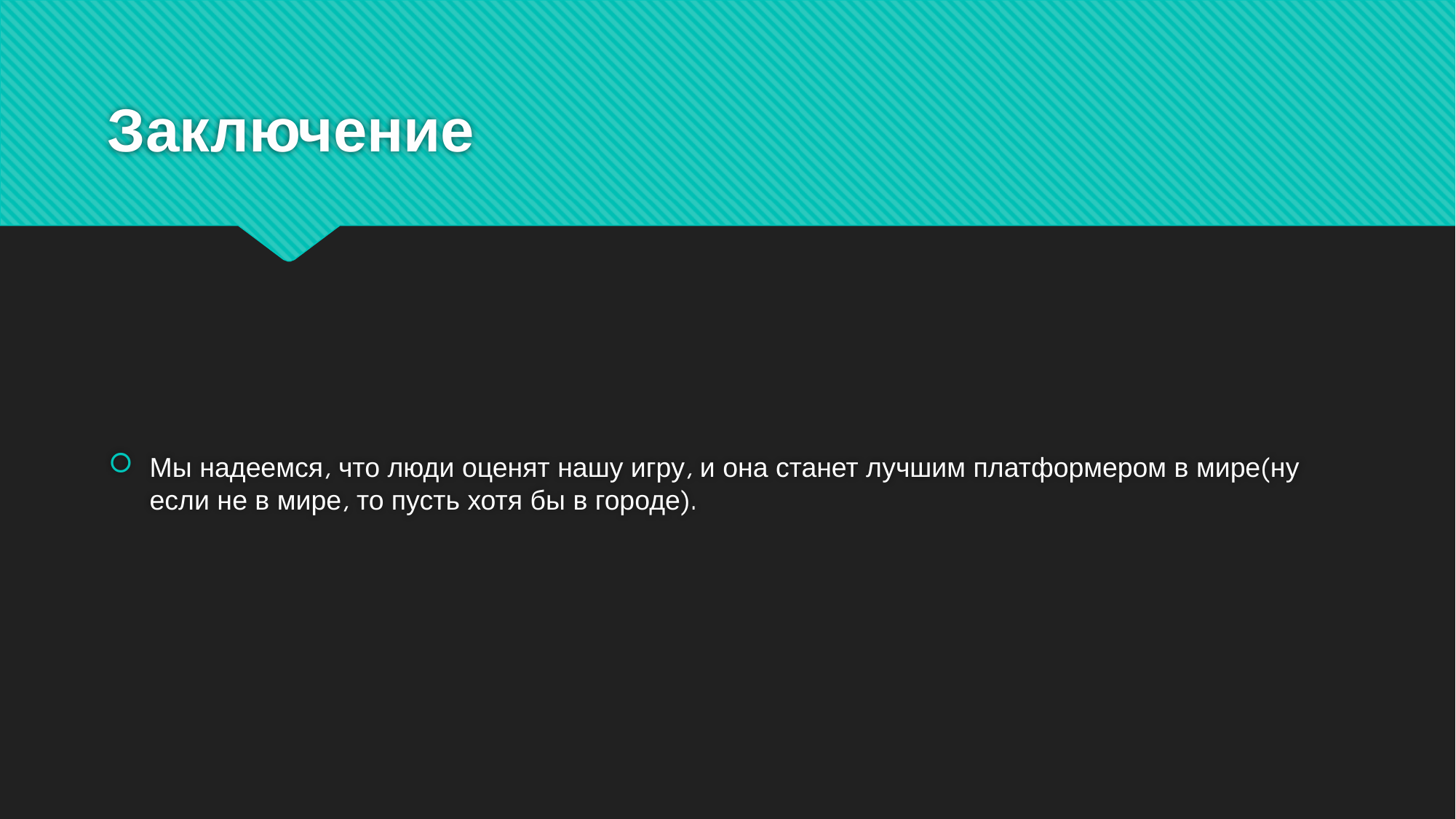

# Заключение
Мы надеемся, что люди оценят нашу игру, и она станет лучшим платформером в мире(ну если не в мире, то пусть хотя бы в городе).